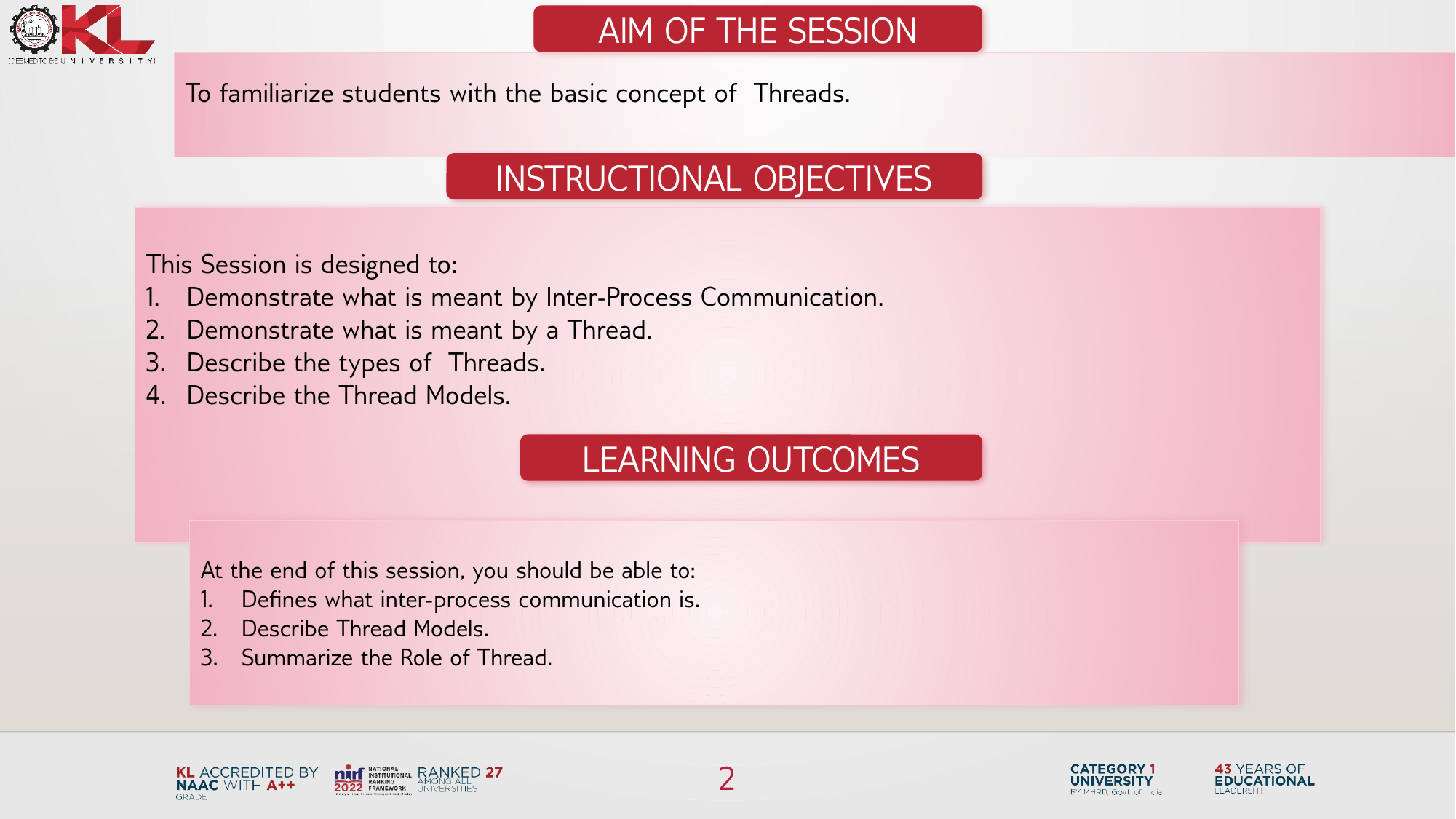

AIM OF THE SESSION
To familiarize students with the basic concept of  Threads.

INSTRUCTIONAL OBJECTIVES
This Session is designed to:
Demonstrate what is meant by Inter-Process Communication.
Demonstrate what is meant by a Thread.
Describe the types of  Threads.
Describe the Thread Models.

LEARNING OUTCOMES
At the end of this session, you should be able to:
Defines what inter-process communication is.
Describe Thread Models.
Summarize the Role of Thread.

2